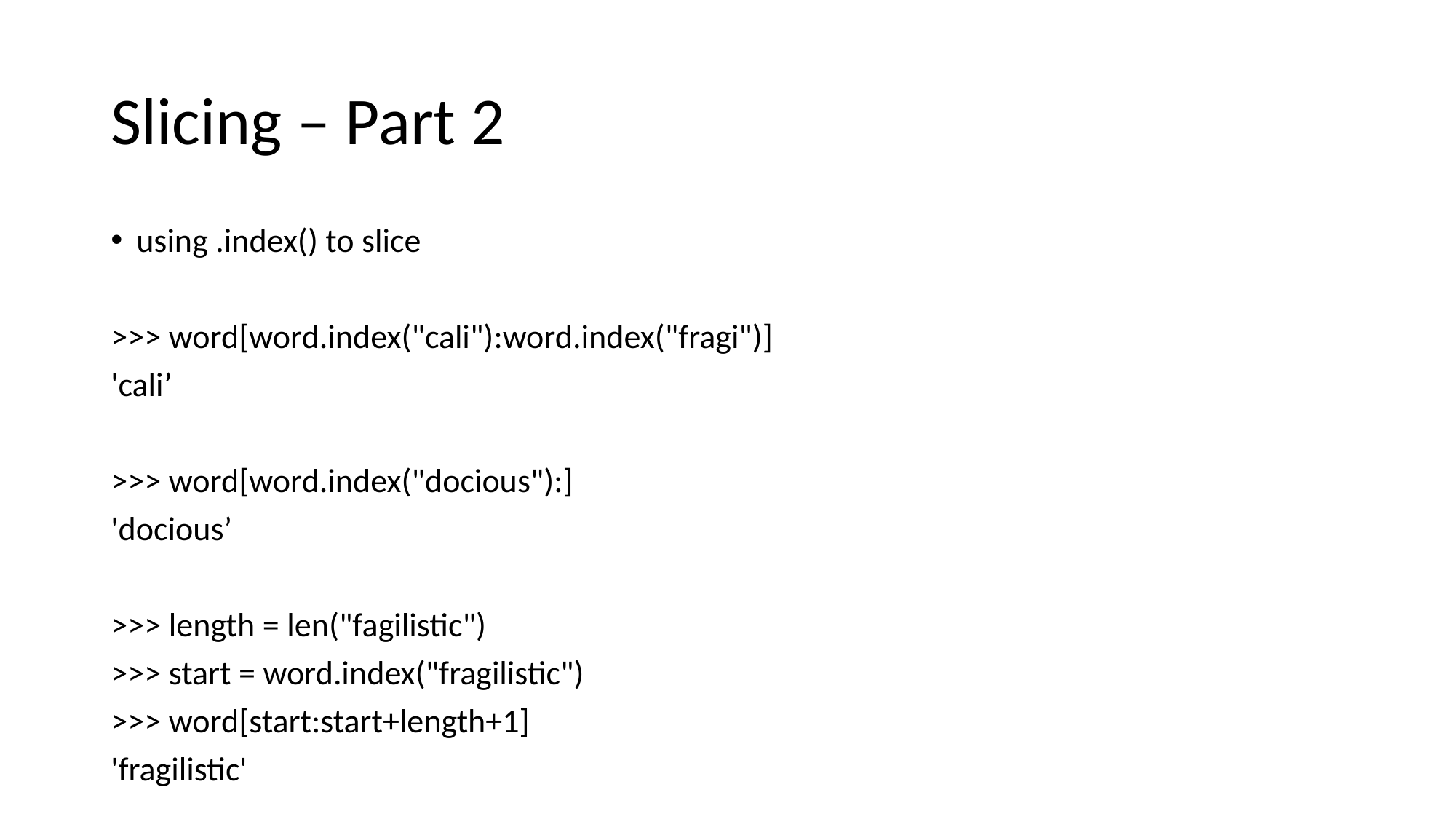

# Slicing – Part 2
using .index() to slice

>>> word[word.index("cali"):word.index("fragi")]
'cali’

>>> word[word.index("docious"):]
'docious’

>>> length = len("fagilistic")
>>> start = word.index("fragilistic")
>>> word[start:start+length+1]
'fragilistic'